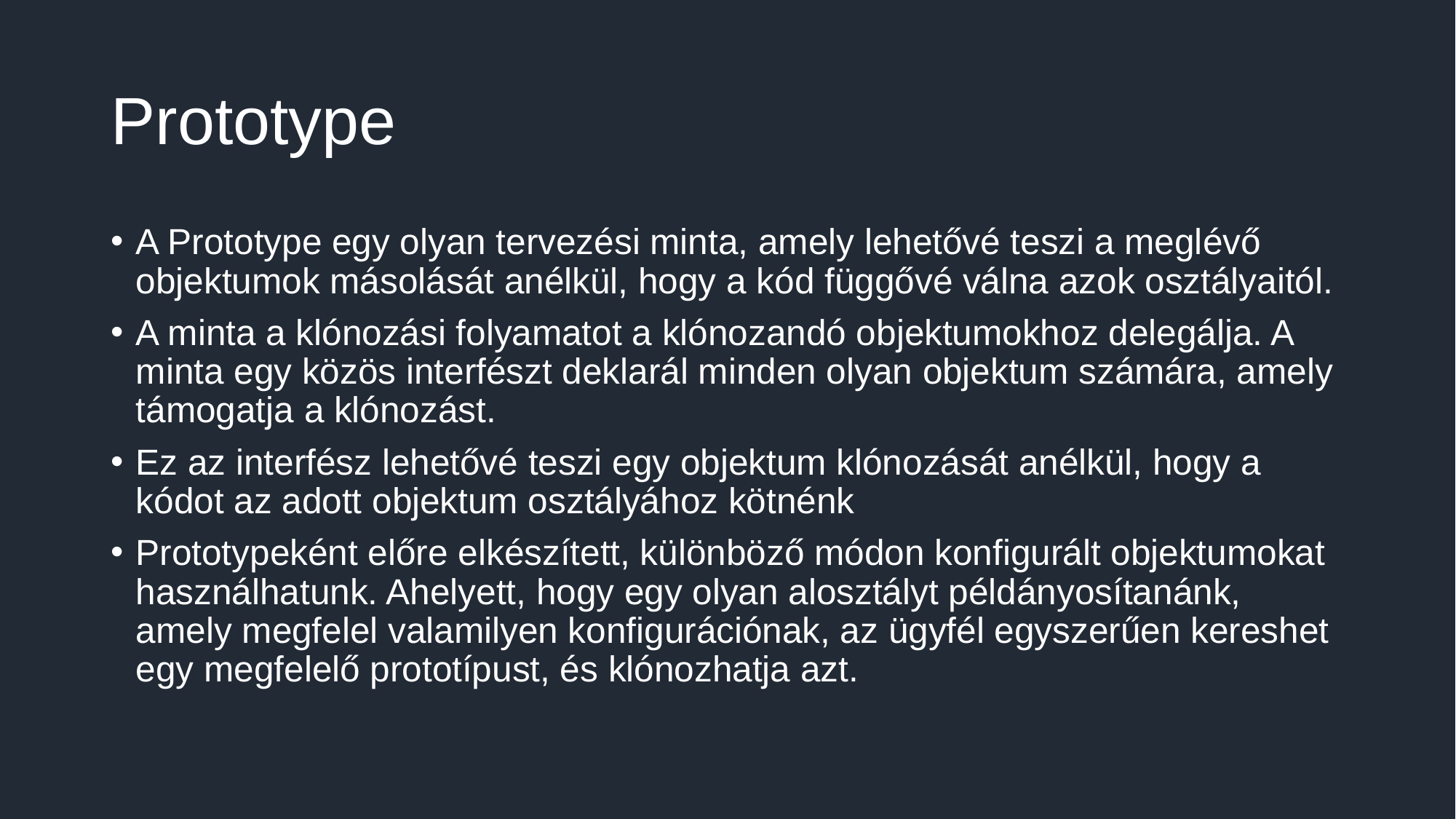

# Prototype
A Prototype egy olyan tervezési minta, amely lehetővé teszi a meglévő objektumok másolását anélkül, hogy a kód függővé válna azok osztályaitól.
A minta a klónozási folyamatot a klónozandó objektumokhoz delegálja. A minta egy közös interfészt deklarál minden olyan objektum számára, amely támogatja a klónozást.
Ez az interfész lehetővé teszi egy objektum klónozását anélkül, hogy a kódot az adott objektum osztályához kötnénk
Prototypeként előre elkészített, különböző módon konfigurált objektumokat használhatunk. Ahelyett, hogy egy olyan alosztályt példányosítanánk, amely megfelel valamilyen konfigurációnak, az ügyfél egyszerűen kereshet egy megfelelő prototípust, és klónozhatja azt.